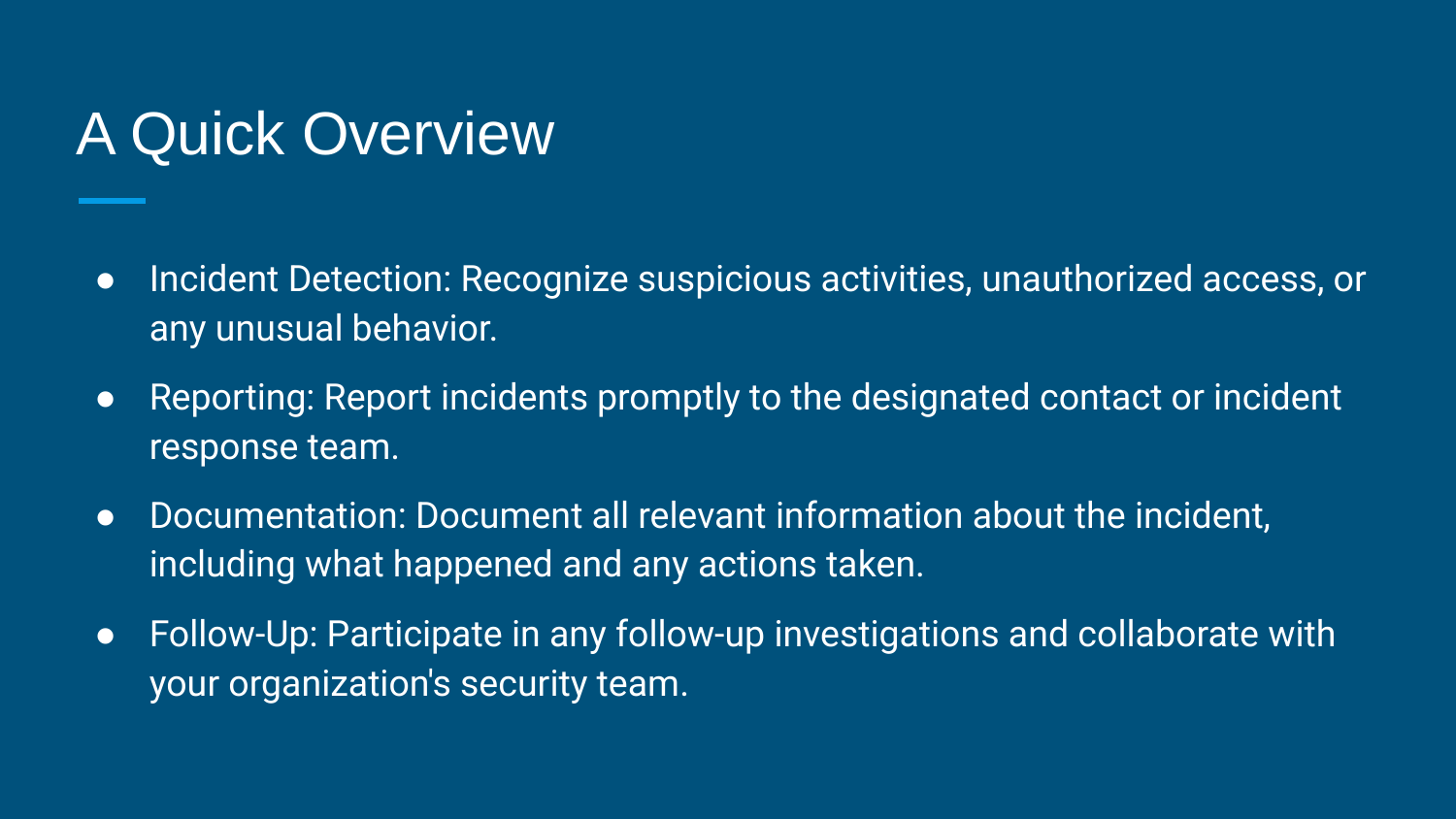

# A Quick Overview
Incident Detection: Recognize suspicious activities, unauthorized access, or any unusual behavior.
Reporting: Report incidents promptly to the designated contact or incident response team.
Documentation: Document all relevant information about the incident, including what happened and any actions taken.
Follow-Up: Participate in any follow-up investigations and collaborate with your organization's security team.